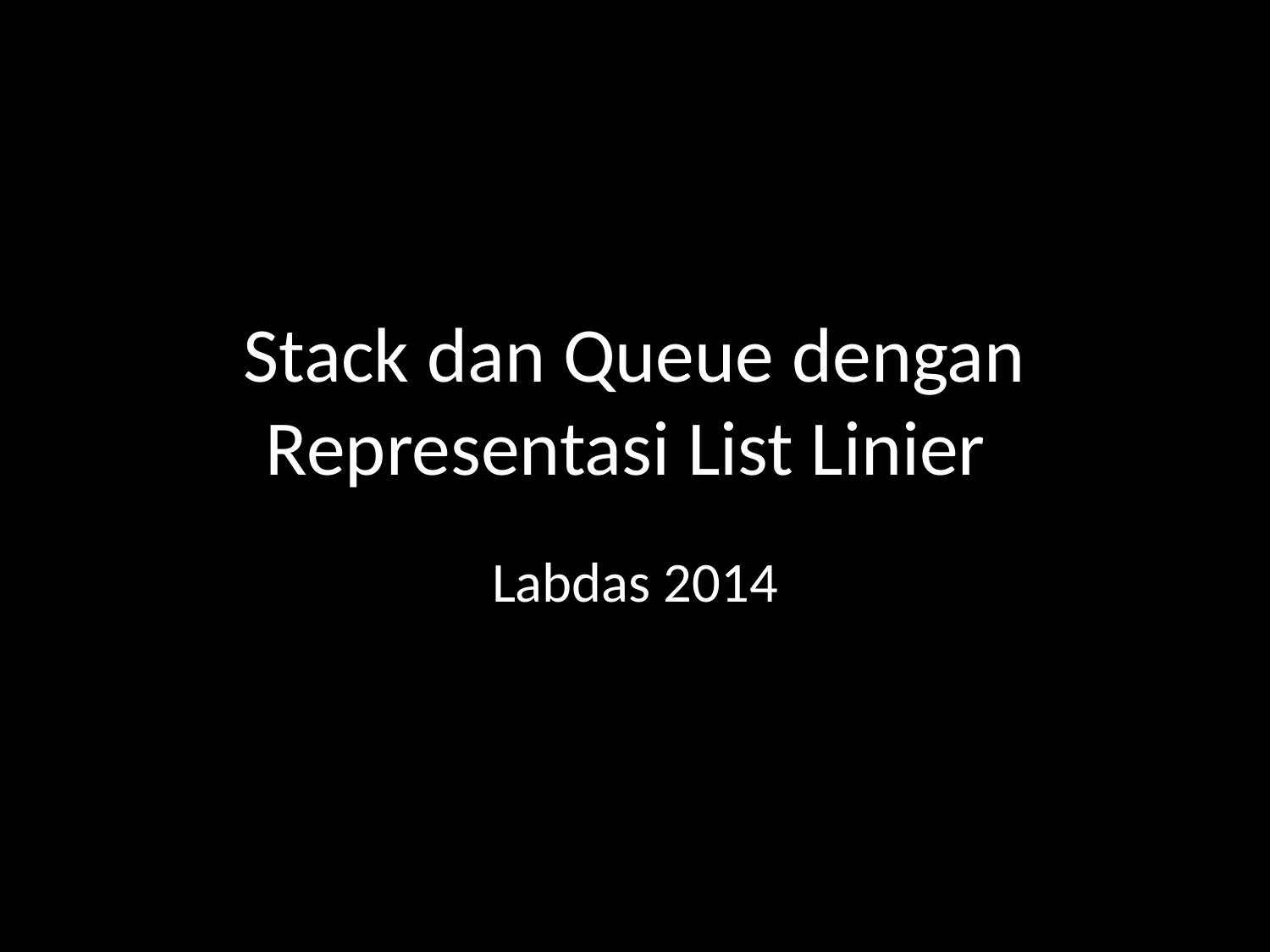

# Stack dan Queue dengan Representasi List Linier
Labdas 2014